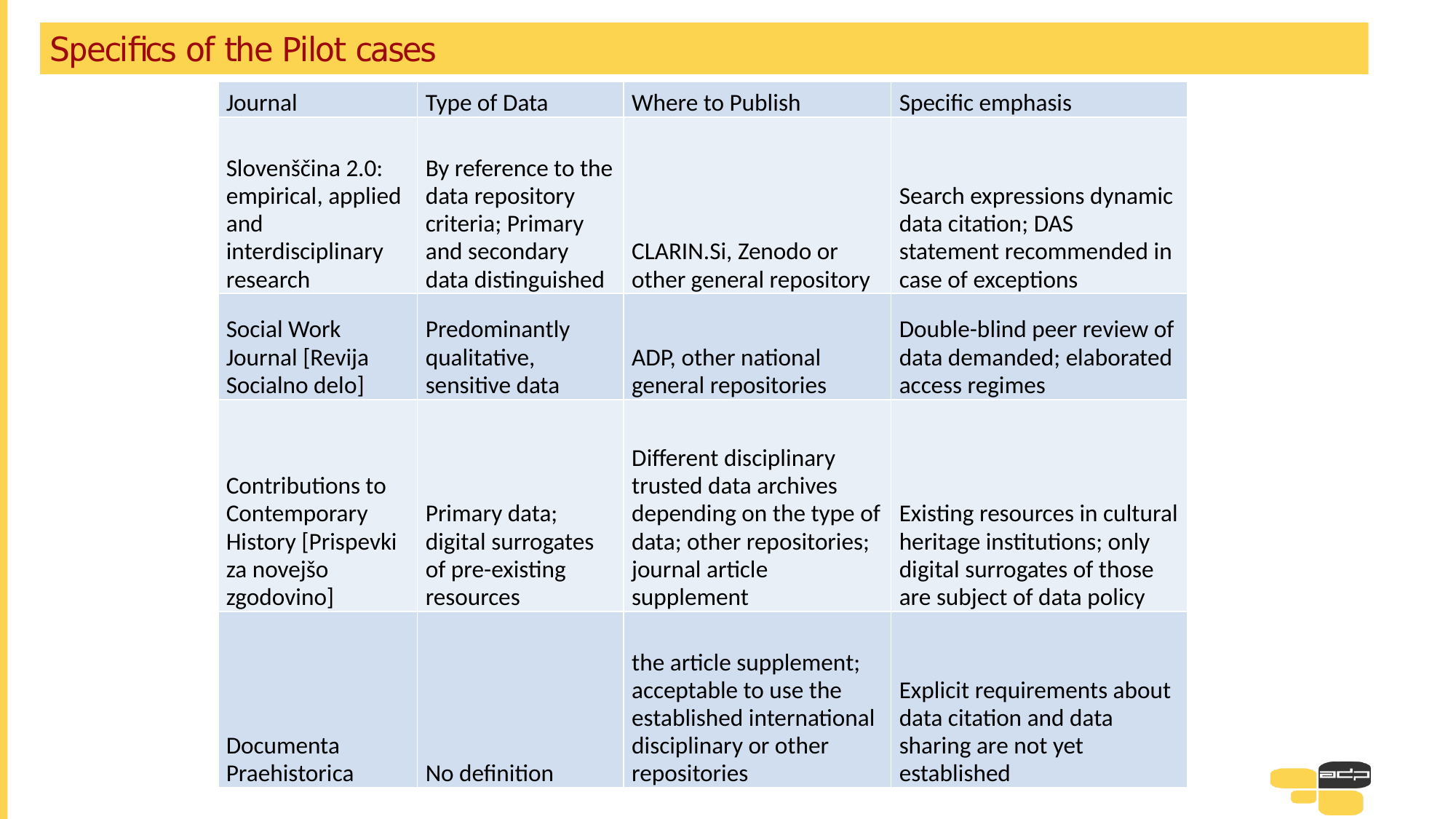

# Specifics of the Pilot cases
| Journal | Type of Data | Where to Publish | Specific emphasis |
| --- | --- | --- | --- |
| Slovenščina 2.0: empirical, applied and interdisciplinary research | By reference to the data repository criteria; Primary and secondary data distinguished | CLARIN.Si, Zenodo or other general repository | Search expressions dynamic data citation; DAS statement recommended in case of exceptions |
| Social Work Journal [Revija Socialno delo] | Predominantly qualitative, sensitive data | ADP, other national general repositories | Double-blind peer review of data demanded; elaborated access regimes |
| Contributions to Contemporary History [Prispevki za novejšo zgodovino] | Primary data; digital surrogates of pre-existing resources | Different disciplinary trusted data archives depending on the type of data; other repositories; journal article supplement | Existing resources in cultural heritage institutions; only digital surrogates of those are subject of data policy |
| Documenta Praehistorica | No definition | the article supplement; acceptable to use the established international disciplinary or other repositories | Explicit requirements about data citation and data sharing are not yet established |